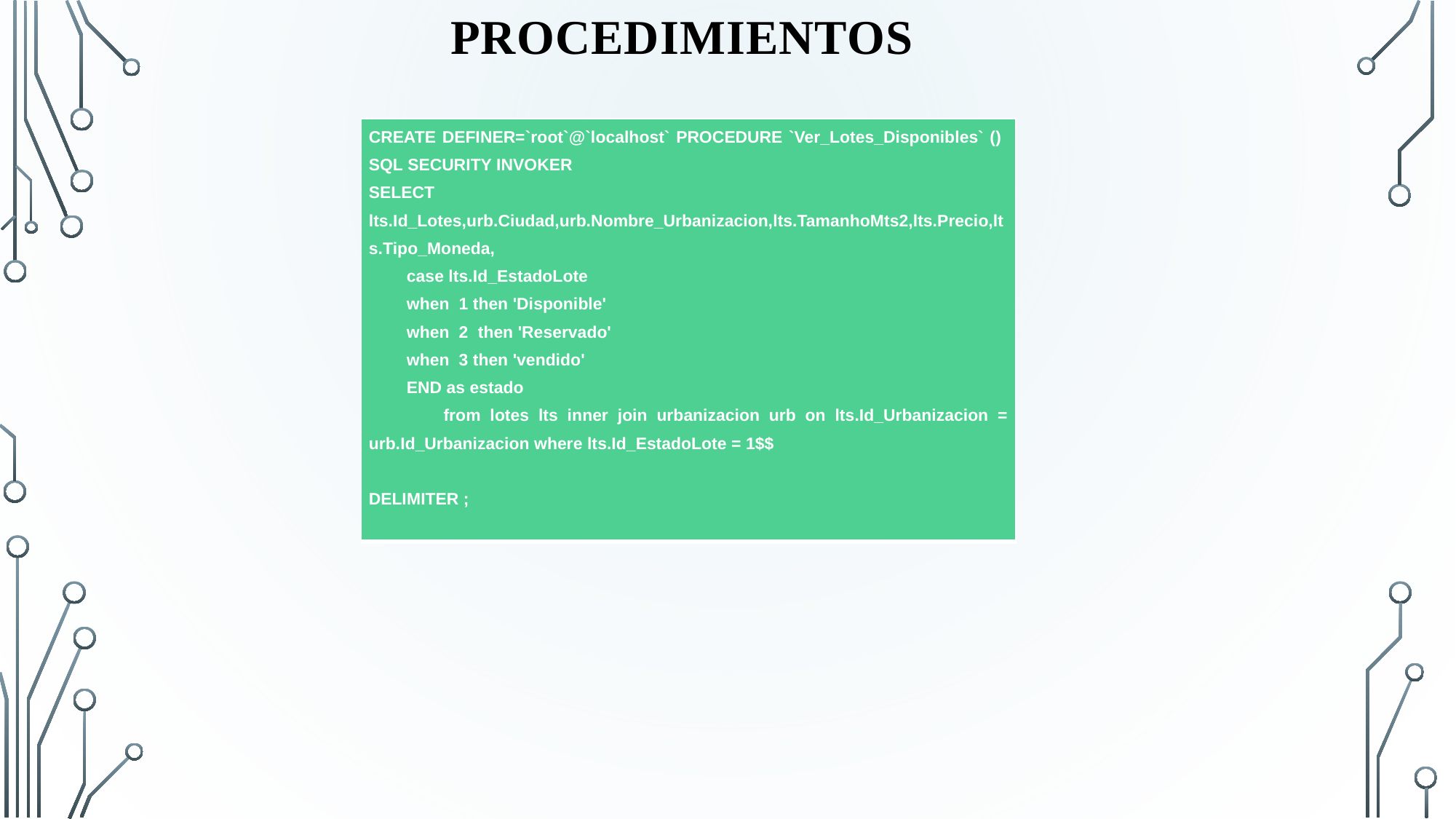

PROCEDIMIENTOS
| CREATE DEFINER=`root`@`localhost` PROCEDURE `Ver\_Lotes\_Disponibles` () SQL SECURITY INVOKER SELECT lts.Id\_Lotes,urb.Ciudad,urb.Nombre\_Urbanizacion,lts.TamanhoMts2,lts.Precio,lts.Tipo\_Moneda, case lts.Id\_EstadoLote when 1 then 'Disponible' when 2 then 'Reservado' when 3 then 'vendido' END as estado from lotes lts inner join urbanizacion urb on lts.Id\_Urbanizacion = urb.Id\_Urbanizacion where lts.Id\_EstadoLote = 1$$   DELIMITER ; |
| --- |